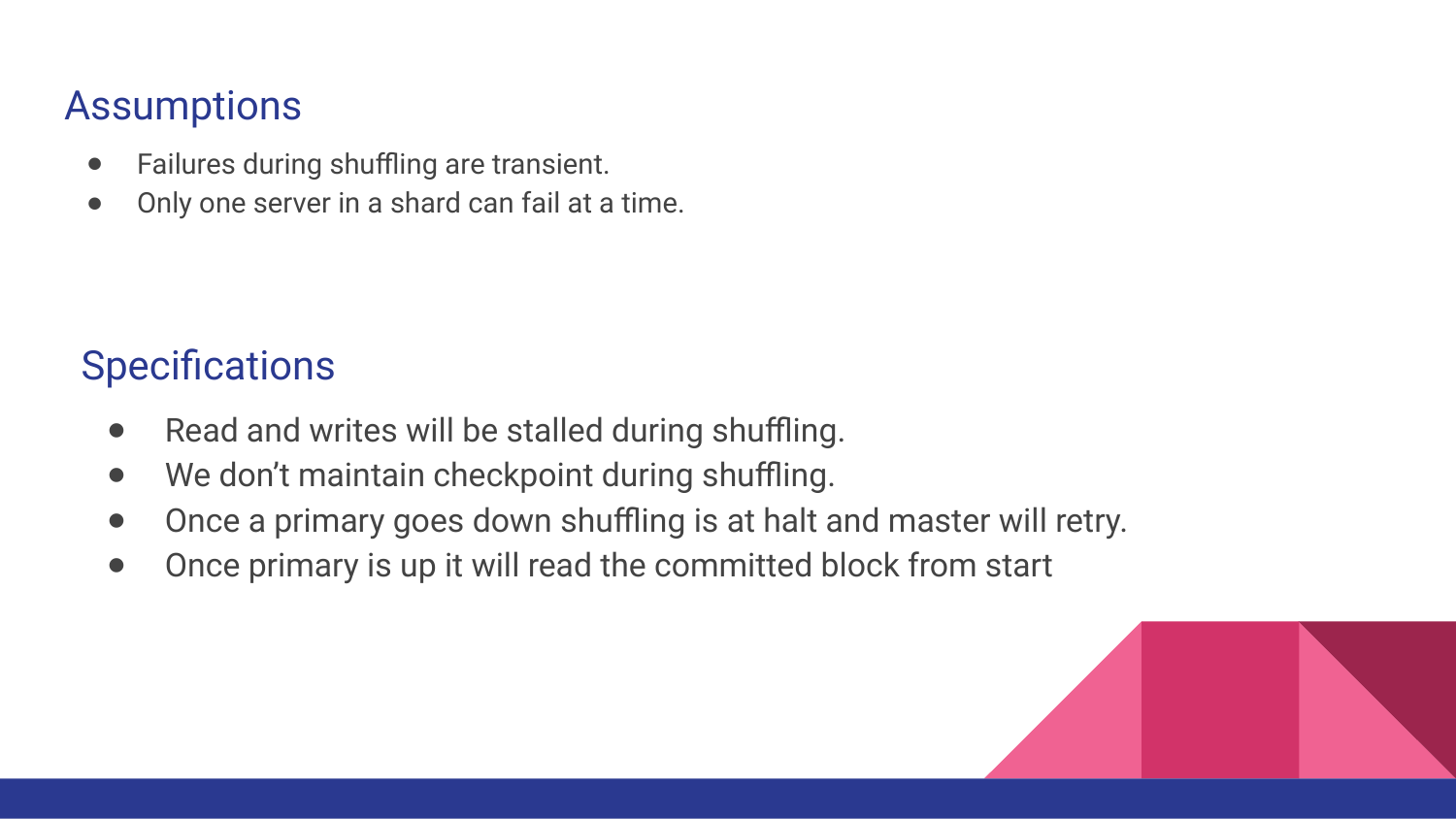

# Assumptions
Failures during shuffling are transient.
Only one server in a shard can fail at a time.

Specifications
Read and writes will be stalled during shuffling.
We don’t maintain checkpoint during shuffling.
Once a primary goes down shuffling is at halt and master will retry.
Once primary is up it will read the committed block from start